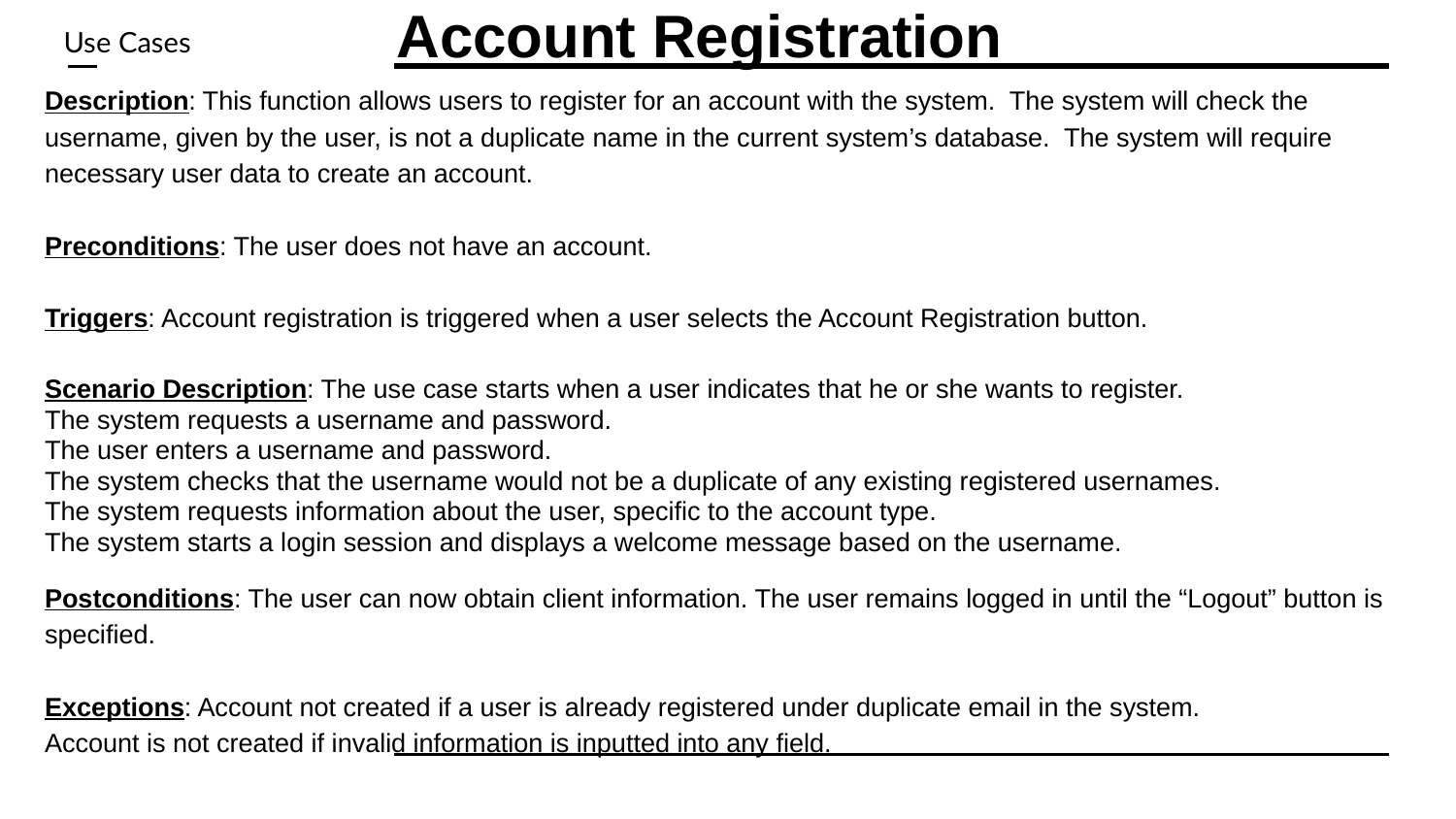

# Account Registration
Use Cases
Description: This function allows users to register for an account with the system.  The system will check the username, given by the user, is not a duplicate name in the current system’s database.  The system will require necessary user data to create an account.

Preconditions: The user does not have an account.

Triggers: Account registration is triggered when a user selects the Account Registration button.

Scenario Description: The use case starts when a user indicates that he or she wants to register.
The system requests a username and password.
The user enters a username and password.
The system checks that the username would not be a duplicate of any existing registered usernames.
The system requests information about the user, specific to the account type.
The system starts a login session and displays a welcome message based on the username.
Postconditions: The user can now obtain client information. The user remains logged in until the “Logout” button is specified.

Exceptions: Account not created if a user is already registered under duplicate email in the system.
Account is not created if invalid information is inputted into any field.